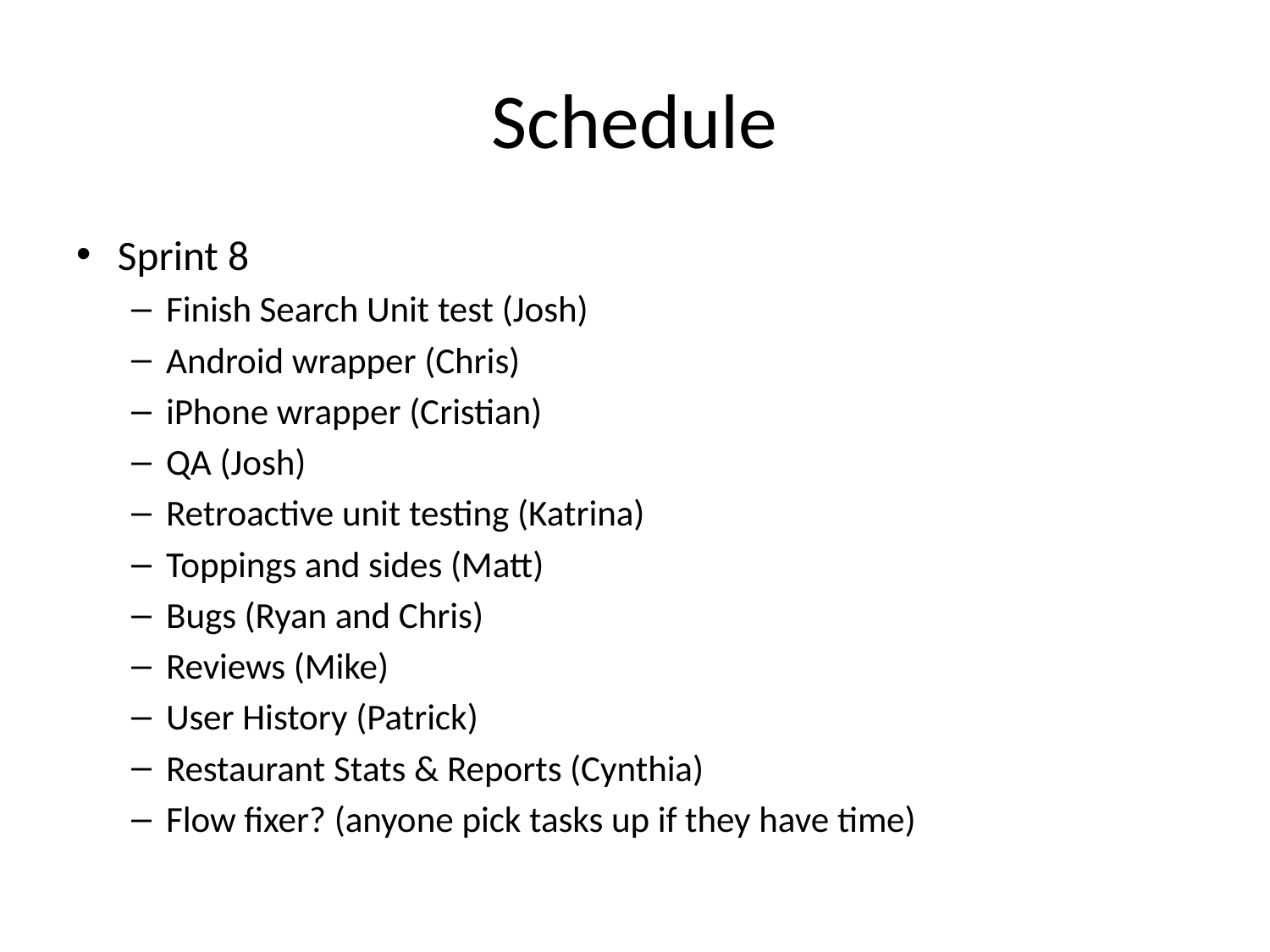

# Schedule
Sprint 8
Finish Search Unit test (Josh)
Android wrapper (Chris)
iPhone wrapper (Cristian)
QA (Josh)
Retroactive unit testing (Katrina)
Toppings and sides (Matt)
Bugs (Ryan and Chris)
Reviews (Mike)
User History (Patrick)
Restaurant Stats & Reports (Cynthia)
Flow fixer? (anyone pick tasks up if they have time)